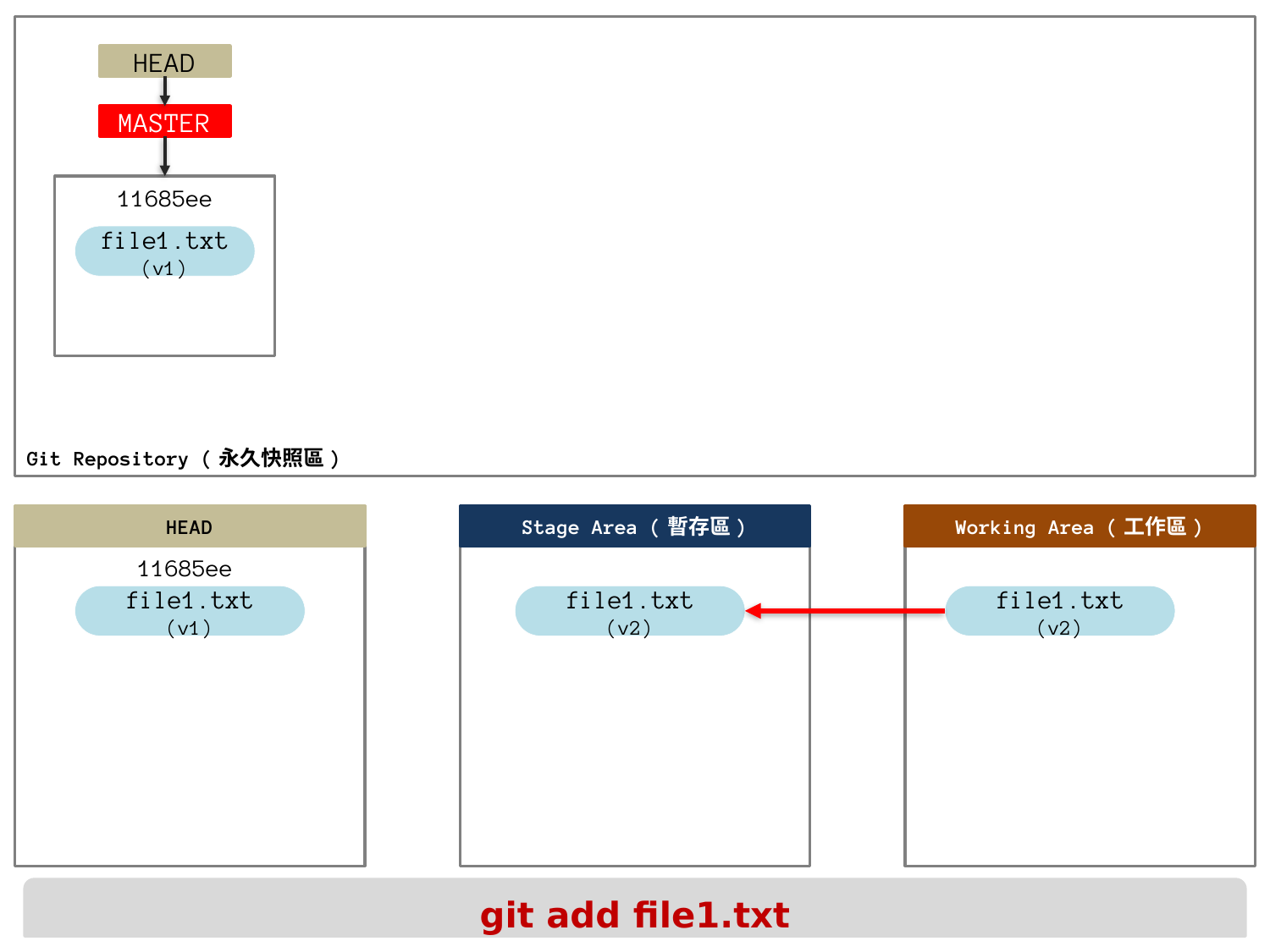

HEAD
MASTER

11685ee
file1.txt
(v1)
11685ee

file1.txt
(v1)
file1.txt
(v2)
file1.txt
(v2)
git add file1.txt